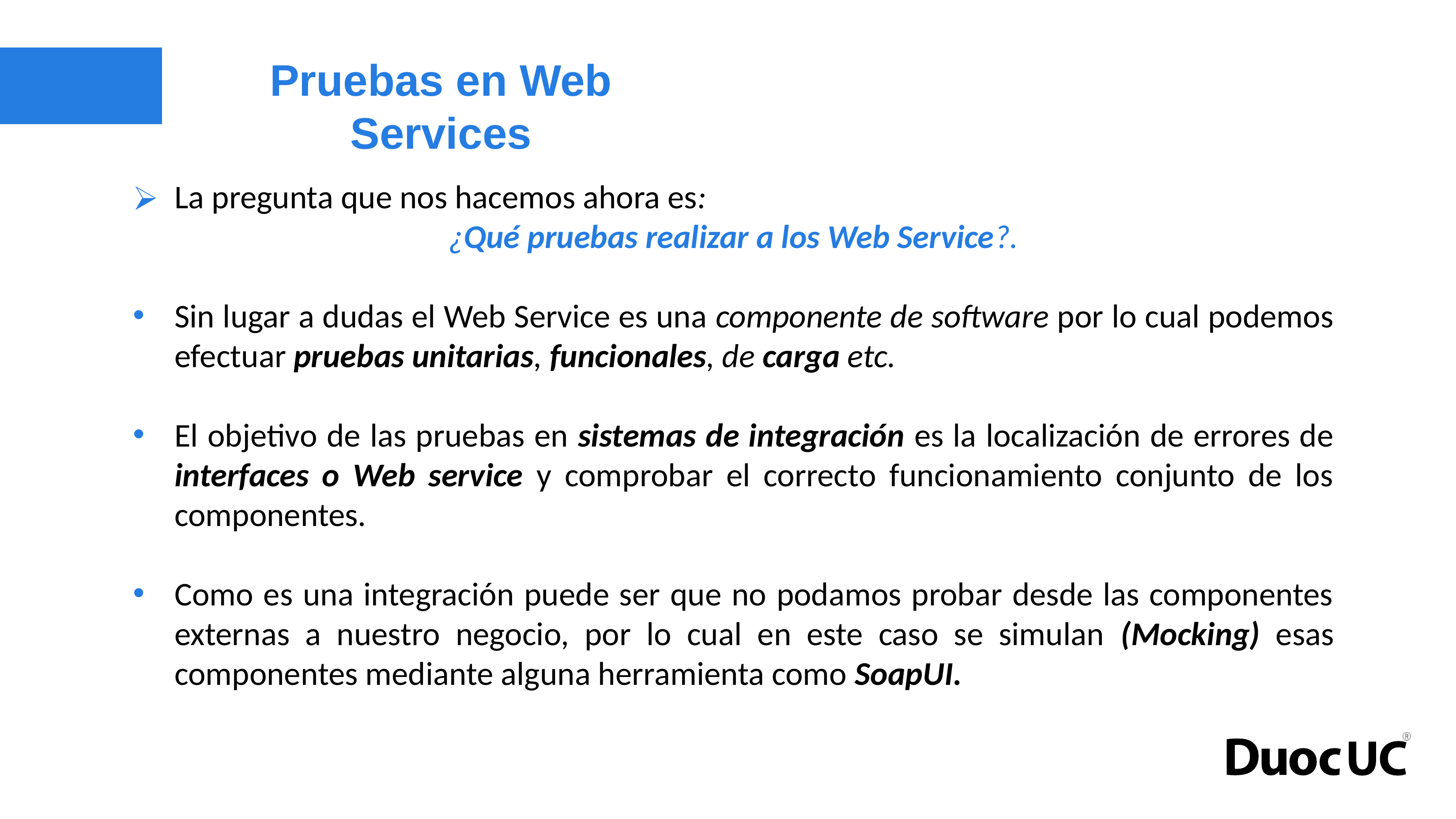

# Pruebas en Web Services
La pregunta que nos hacemos ahora es:
¿Qué pruebas realizar a los Web Service?.

Sin lugar a dudas el Web Service es una componente de software por lo cual podemos efectuar pruebas unitarias, funcionales, de carga etc.

El objetivo de las pruebas en sistemas de integración es la localización de errores de interfaces o Web service y comprobar el correcto funcionamiento conjunto de los componentes.

Como es una integración puede ser que no podamos probar desde las componentes externas a nuestro negocio, por lo cual en este caso se simulan (Mocking) esas componentes mediante alguna herramienta como SoapUI.